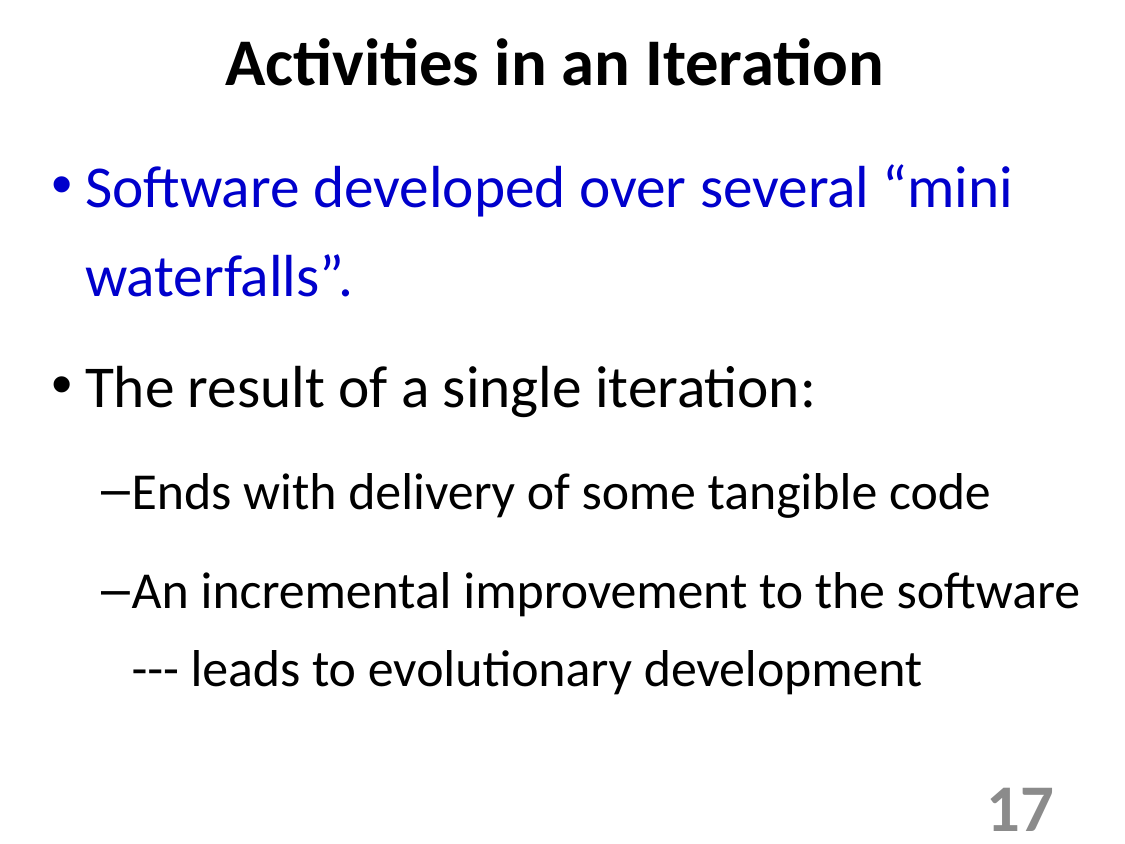

Activities in an Iteration
Software developed over several “mini waterfalls”.
The result of a single iteration:
Ends with delivery of some tangible code
An incremental improvement to the software  --- leads to evolutionary development

17